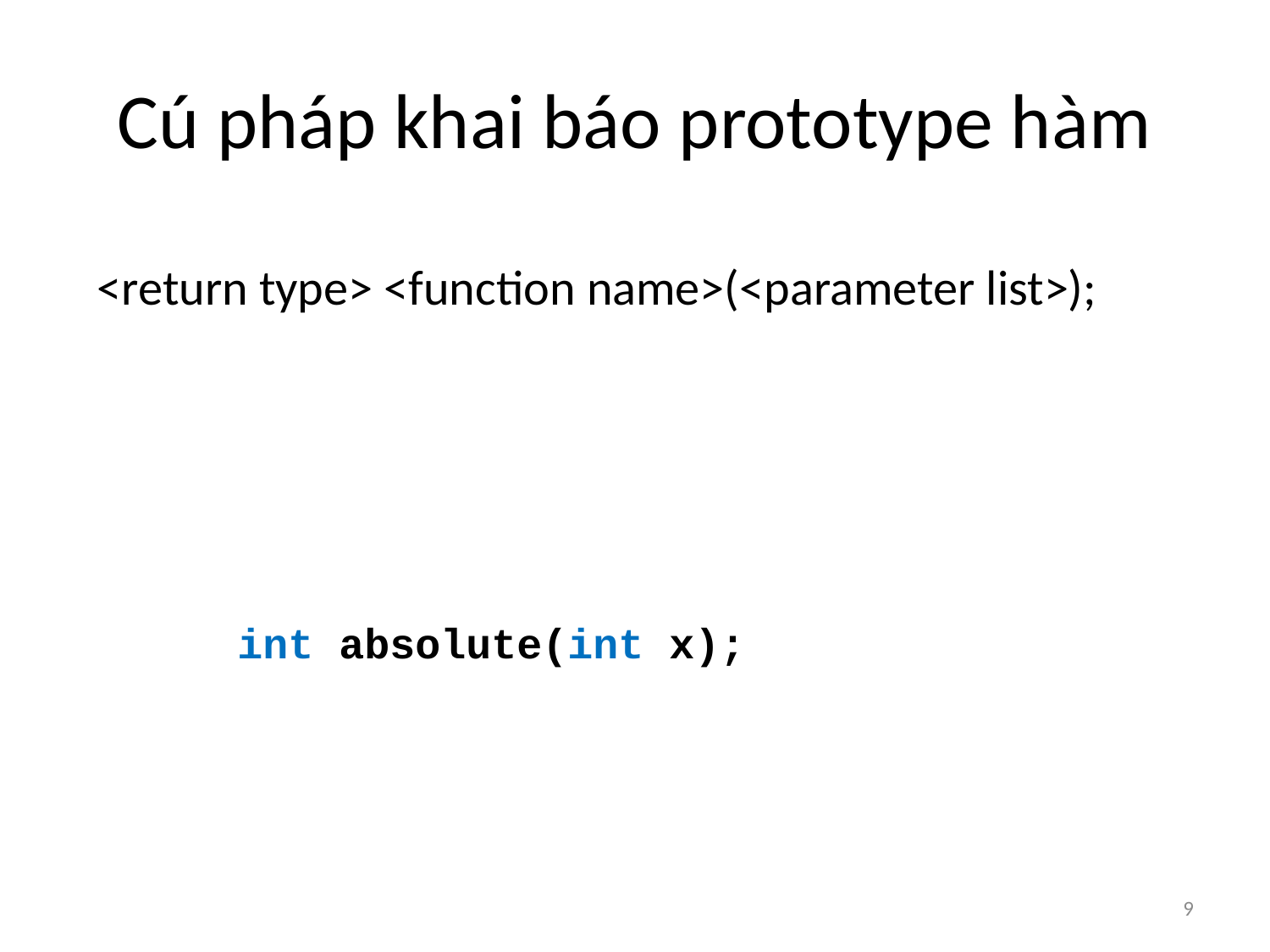

# Cú pháp khai báo prototype hàm
<return type> <function name>(<parameter list>);
int absolute(int x);
9